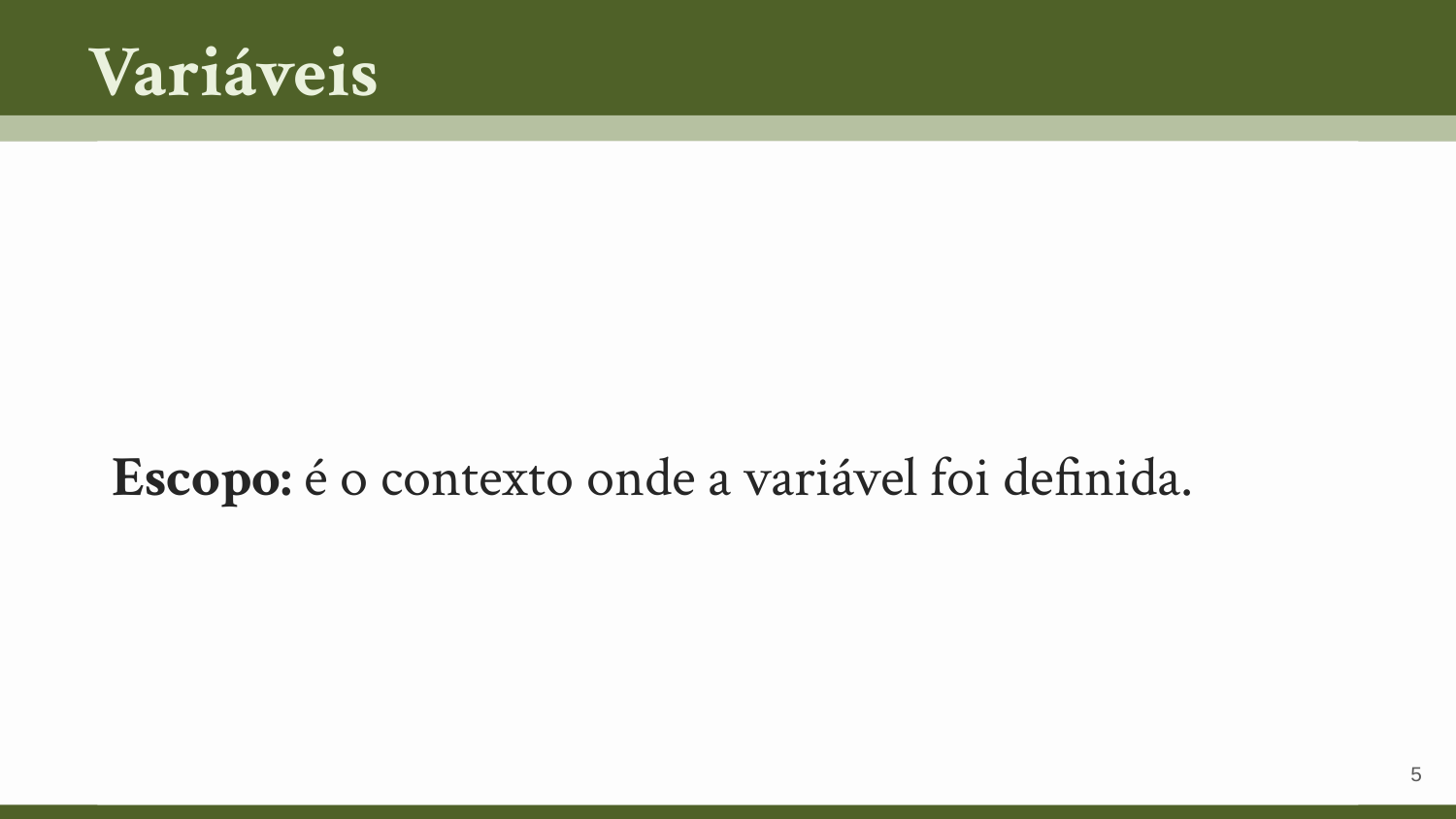

Variáveis

Escopo: é o contexto onde a variável foi definida.

5